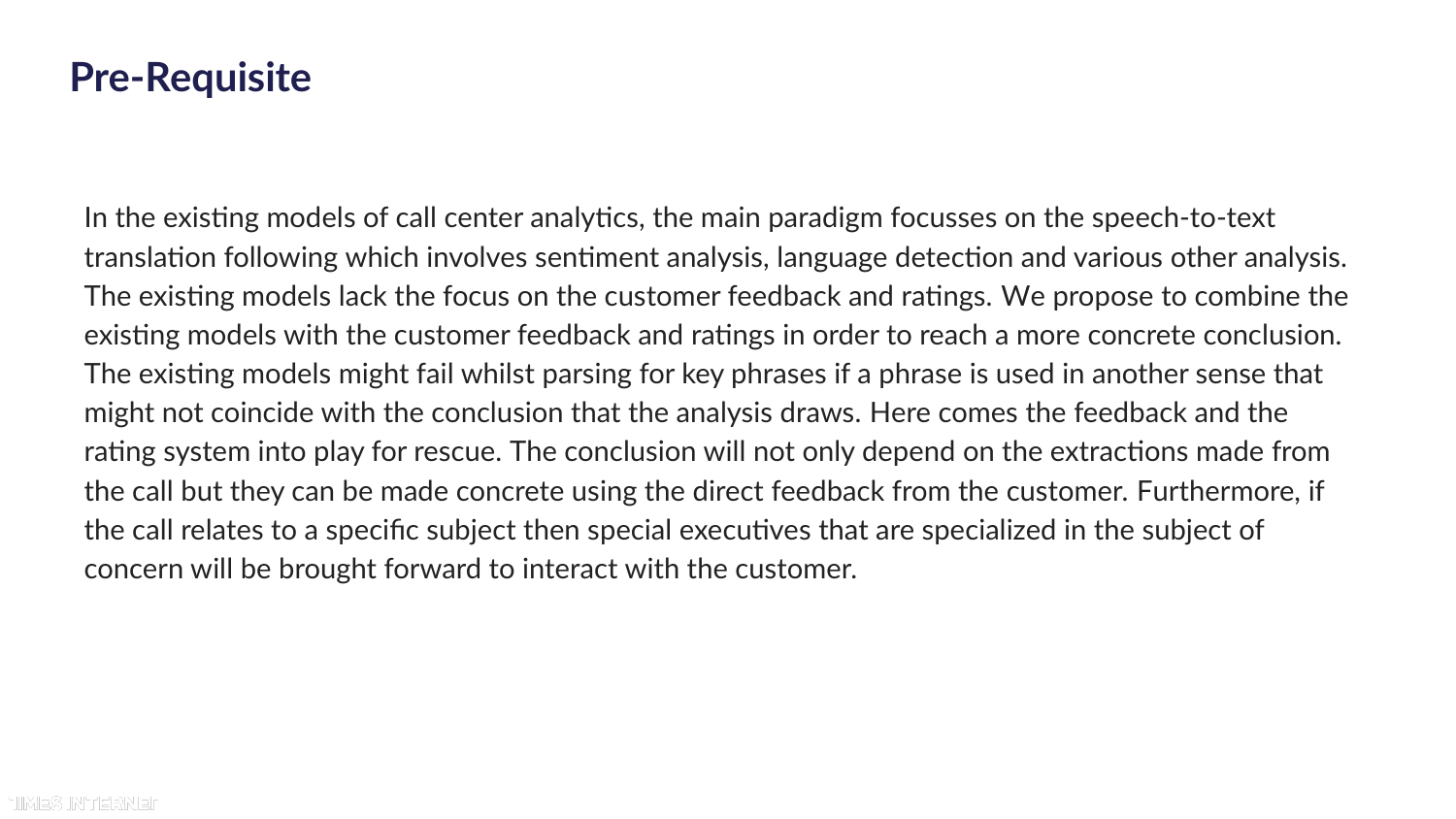

# Pre-Requisite
In the existing models of call center analytics, the main paradigm focusses on the speech-to-text translation following which involves sentiment analysis, language detection and various other analysis. The existing models lack the focus on the customer feedback and ratings. We propose to combine the existing models with the customer feedback and ratings in order to reach a more concrete conclusion. The existing models might fail whilst parsing for key phrases if a phrase is used in another sense that might not coincide with the conclusion that the analysis draws. Here comes the feedback and the rating system into play for rescue. The conclusion will not only depend on the extractions made from the call but they can be made concrete using the direct feedback from the customer. Furthermore, if the call relates to a specific subject then special executives that are specialized in the subject of concern will be brought forward to interact with the customer.